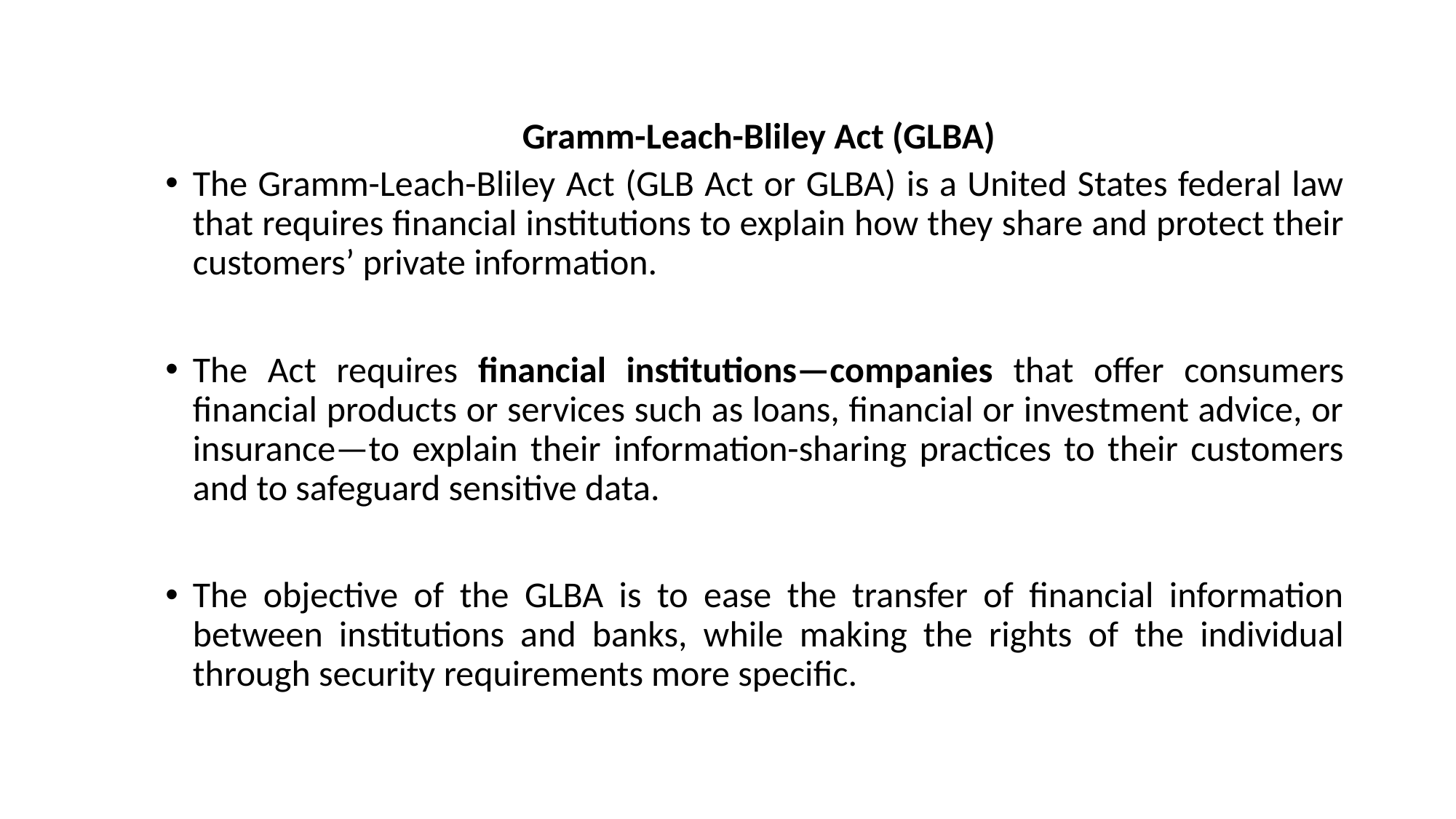

Gramm-Leach-Bliley Act (GLBA)
The Gramm-Leach-Bliley Act (GLB Act or GLBA) is a United States federal law that requires financial institutions to explain how they share and protect their customers’ private information.

The Act requires financial institutions—companies that offer consumers financial products or services such as loans, financial or investment advice, or insurance—to explain their information-sharing practices to their customers and to safeguard sensitive data.

The objective of the GLBA is to ease the transfer of financial information between institutions and banks, while making the rights of the individual through security requirements more specific.